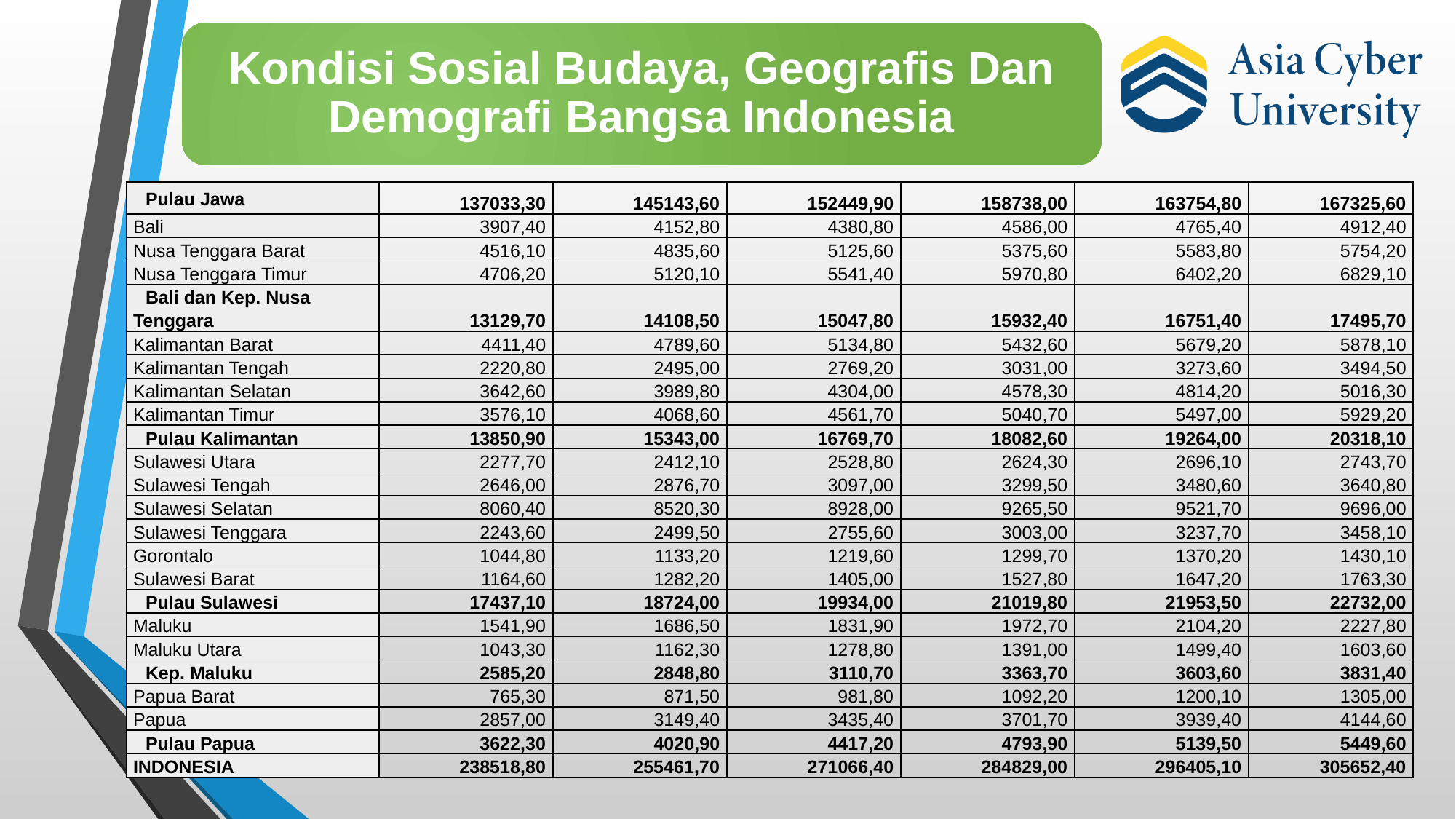

Kondisi Sosial Budaya, Geografis Dan Demografi Bangsa Indonesia
| Pulau Jawa | 137033,30 | 145143,60 | 152449,90 | 158738,00 | 163754,80 | 167325,60 |
| --- | --- | --- | --- | --- | --- | --- |
| Bali | 3907,40 | 4152,80 | 4380,80 | 4586,00 | 4765,40 | 4912,40 |
| Nusa Tenggara Barat | 4516,10 | 4835,60 | 5125,60 | 5375,60 | 5583,80 | 5754,20 |
| Nusa Tenggara Timur | 4706,20 | 5120,10 | 5541,40 | 5970,80 | 6402,20 | 6829,10 |
| Bali dan Kep. Nusa Tenggara | 13129,70 | 14108,50 | 15047,80 | 15932,40 | 16751,40 | 17495,70 |
| Kalimantan Barat | 4411,40 | 4789,60 | 5134,80 | 5432,60 | 5679,20 | 5878,10 |
| Kalimantan Tengah | 2220,80 | 2495,00 | 2769,20 | 3031,00 | 3273,60 | 3494,50 |
| Kalimantan Selatan | 3642,60 | 3989,80 | 4304,00 | 4578,30 | 4814,20 | 5016,30 |
| Kalimantan Timur | 3576,10 | 4068,60 | 4561,70 | 5040,70 | 5497,00 | 5929,20 |
| Pulau Kalimantan | 13850,90 | 15343,00 | 16769,70 | 18082,60 | 19264,00 | 20318,10 |
| Sulawesi Utara | 2277,70 | 2412,10 | 2528,80 | 2624,30 | 2696,10 | 2743,70 |
| Sulawesi Tengah | 2646,00 | 2876,70 | 3097,00 | 3299,50 | 3480,60 | 3640,80 |
| Sulawesi Selatan | 8060,40 | 8520,30 | 8928,00 | 9265,50 | 9521,70 | 9696,00 |
| Sulawesi Tenggara | 2243,60 | 2499,50 | 2755,60 | 3003,00 | 3237,70 | 3458,10 |
| Gorontalo | 1044,80 | 1133,20 | 1219,60 | 1299,70 | 1370,20 | 1430,10 |
| Sulawesi Barat | 1164,60 | 1282,20 | 1405,00 | 1527,80 | 1647,20 | 1763,30 |
| Pulau Sulawesi | 17437,10 | 18724,00 | 19934,00 | 21019,80 | 21953,50 | 22732,00 |
| Maluku | 1541,90 | 1686,50 | 1831,90 | 1972,70 | 2104,20 | 2227,80 |
| Maluku Utara | 1043,30 | 1162,30 | 1278,80 | 1391,00 | 1499,40 | 1603,60 |
| Kep. Maluku | 2585,20 | 2848,80 | 3110,70 | 3363,70 | 3603,60 | 3831,40 |
| Papua Barat | 765,30 | 871,50 | 981,80 | 1092,20 | 1200,10 | 1305,00 |
| Papua | 2857,00 | 3149,40 | 3435,40 | 3701,70 | 3939,40 | 4144,60 |
| Pulau Papua | 3622,30 | 4020,90 | 4417,20 | 4793,90 | 5139,50 | 5449,60 |
| INDONESIA | 238518,80 | 255461,70 | 271066,40 | 284829,00 | 296405,10 | 305652,40 |